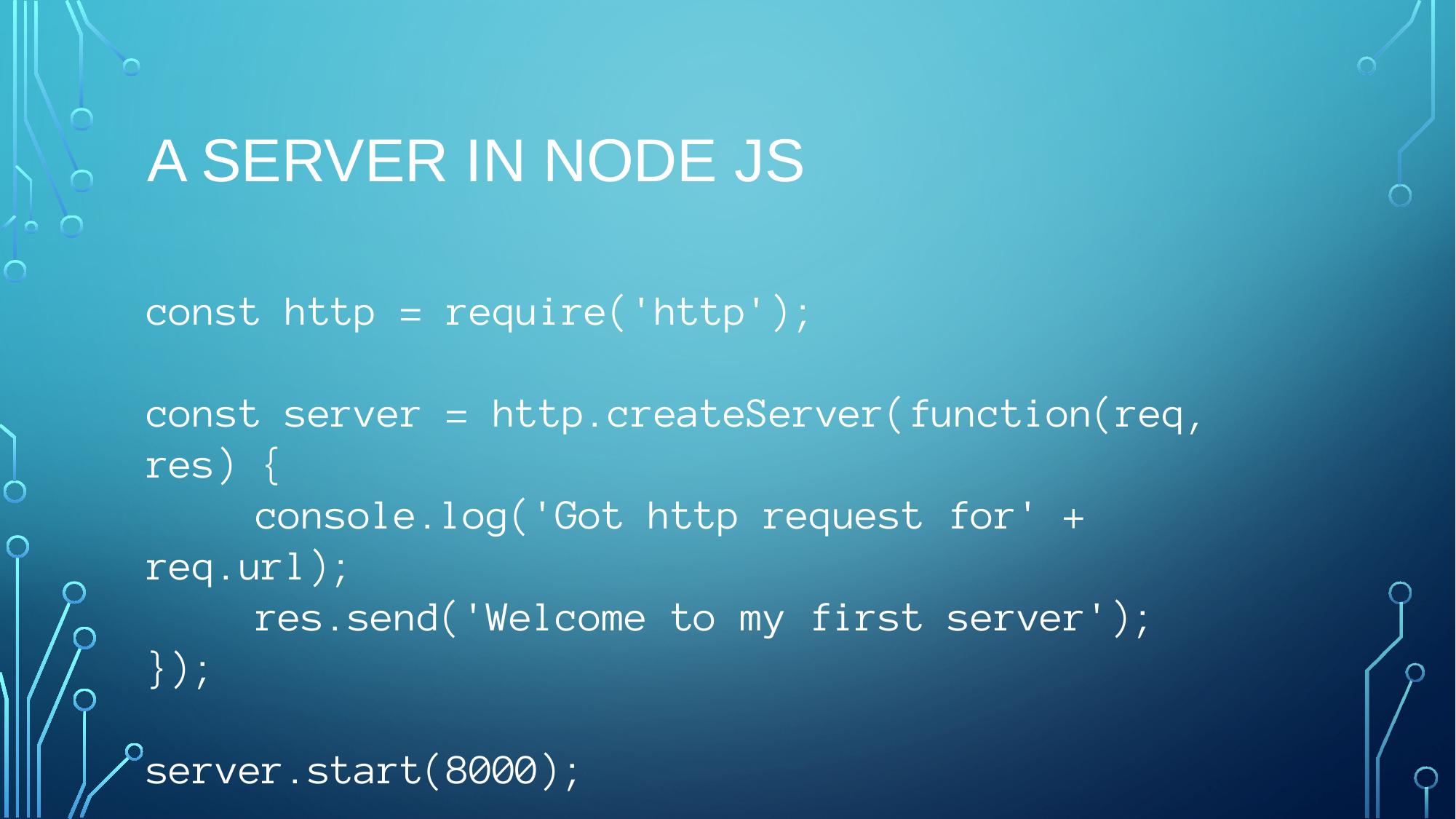

# A server in node JS
const http = require('http');

const server = http.createServer(function(req, res) {
	console.log('Got http request for' + req.url);
	res.send('Welcome to my first server');
});

server.start(8000);